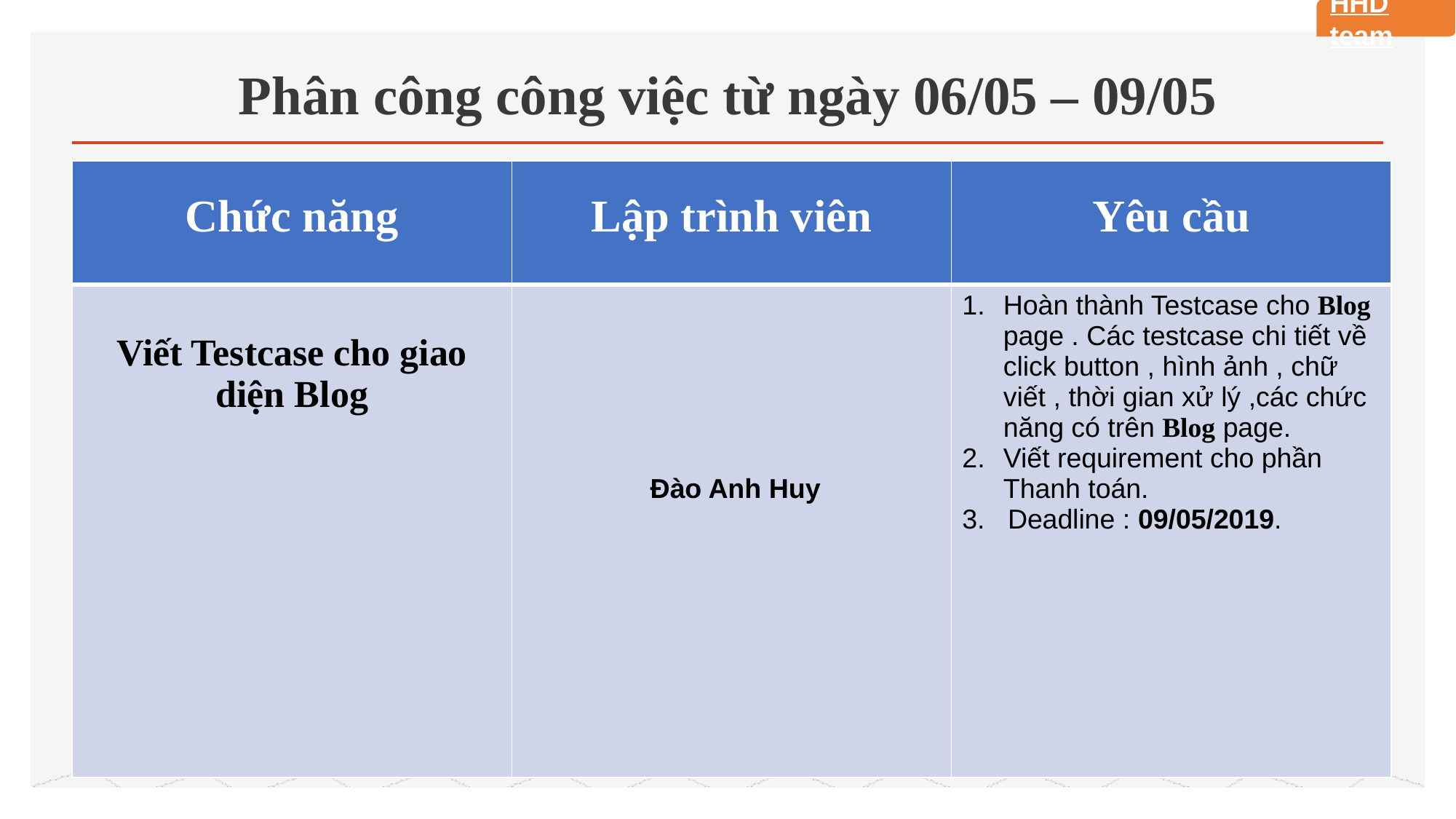

HHD team
# Phân công công việc từ ngày 06/05 – 09/05
| Chức năng | Lập trình viên | Yêu cầu |
| --- | --- | --- |
| Viết Testcase cho giao diện Blog | Đào Anh Huy | Hoàn thành Testcase cho Blog page . Các testcase chi tiết về click button , hình ảnh , chữ viết , thời gian xử lý ,các chức năng có trên Blog page. Viết requirement cho phần Thanh toán. 3. Deadline : 09/05/2019. |